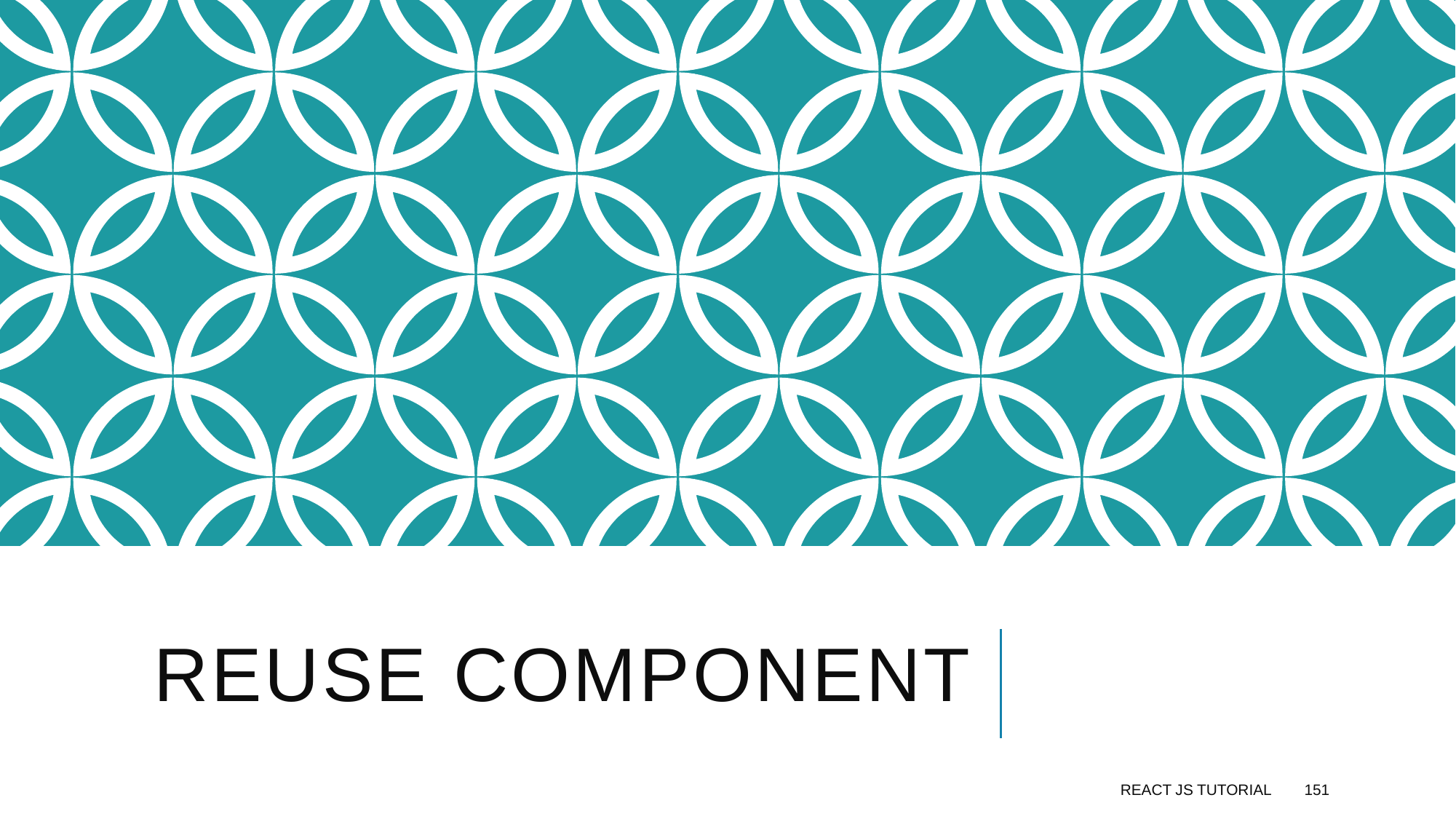

# Reuse component

React JS Tutorial
151